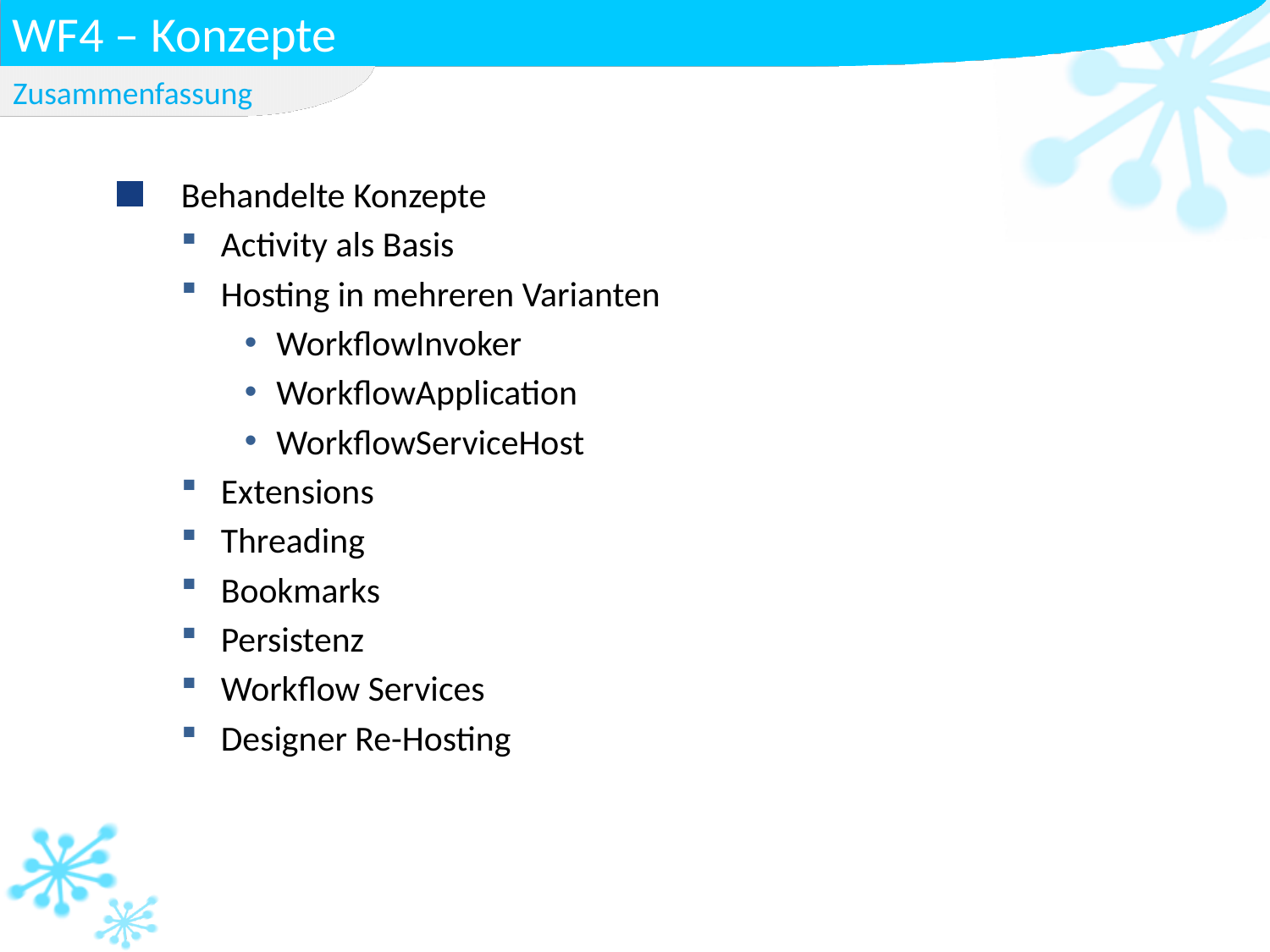

# WF4 – Konzepte
Zusammenfassung
Behandelte Konzepte
Activity als Basis
Hosting in mehreren Varianten
WorkflowInvoker
WorkflowApplication
WorkflowServiceHost
Extensions
Threading
Bookmarks
Persistenz
Workflow Services
Designer Re-Hosting